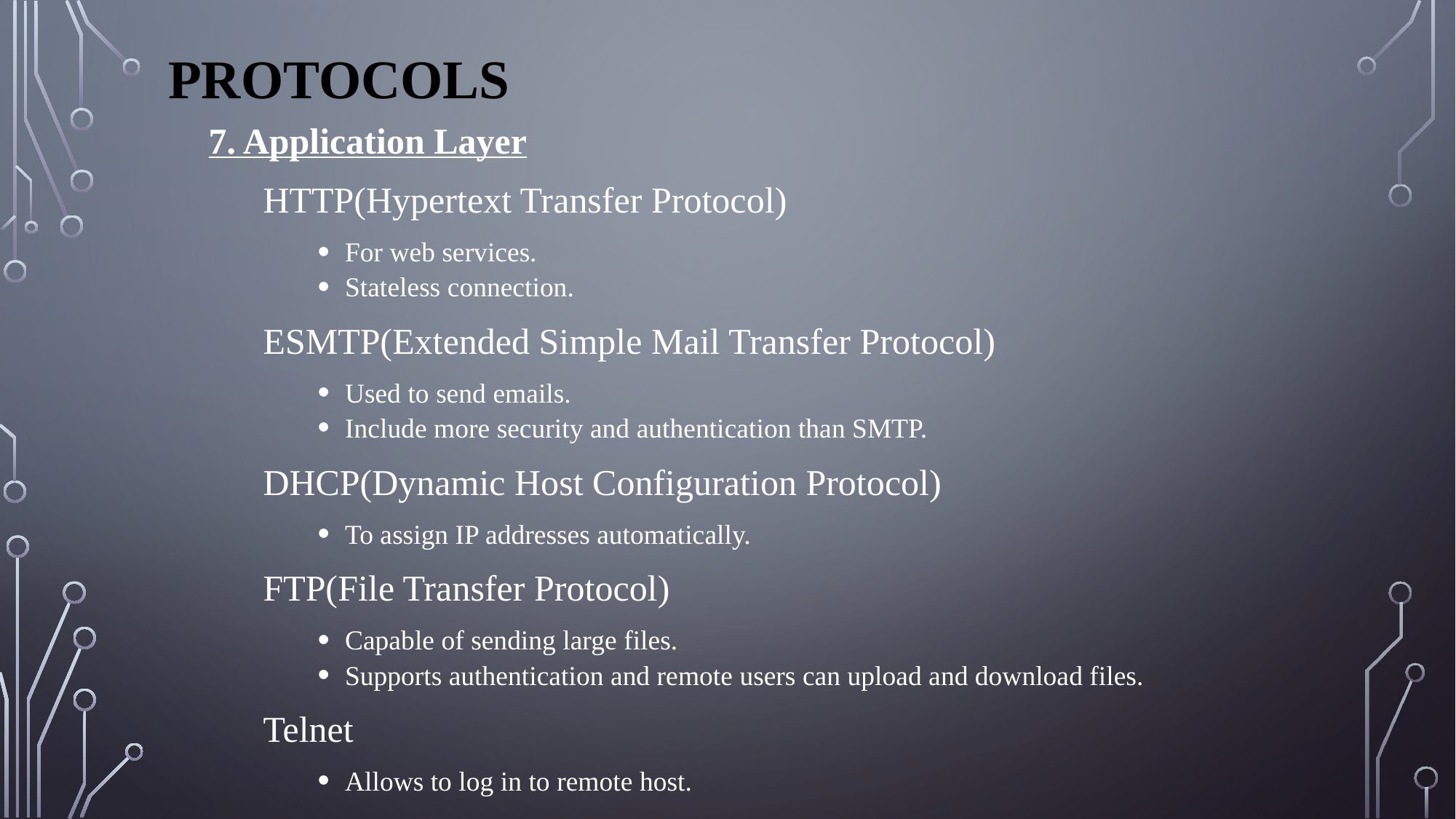

# protocols
7. Application Layer
HTTP(Hypertext Transfer Protocol)
For web services.
Stateless connection.
ESMTP(Extended Simple Mail Transfer Protocol)
Used to send emails.
Include more security and authentication than SMTP.
DHCP(Dynamic Host Configuration Protocol)
To assign IP addresses automatically.
FTP(File Transfer Protocol)
Capable of sending large files.
Supports authentication and remote users can upload and download files.
Telnet
Allows to log in to remote host.